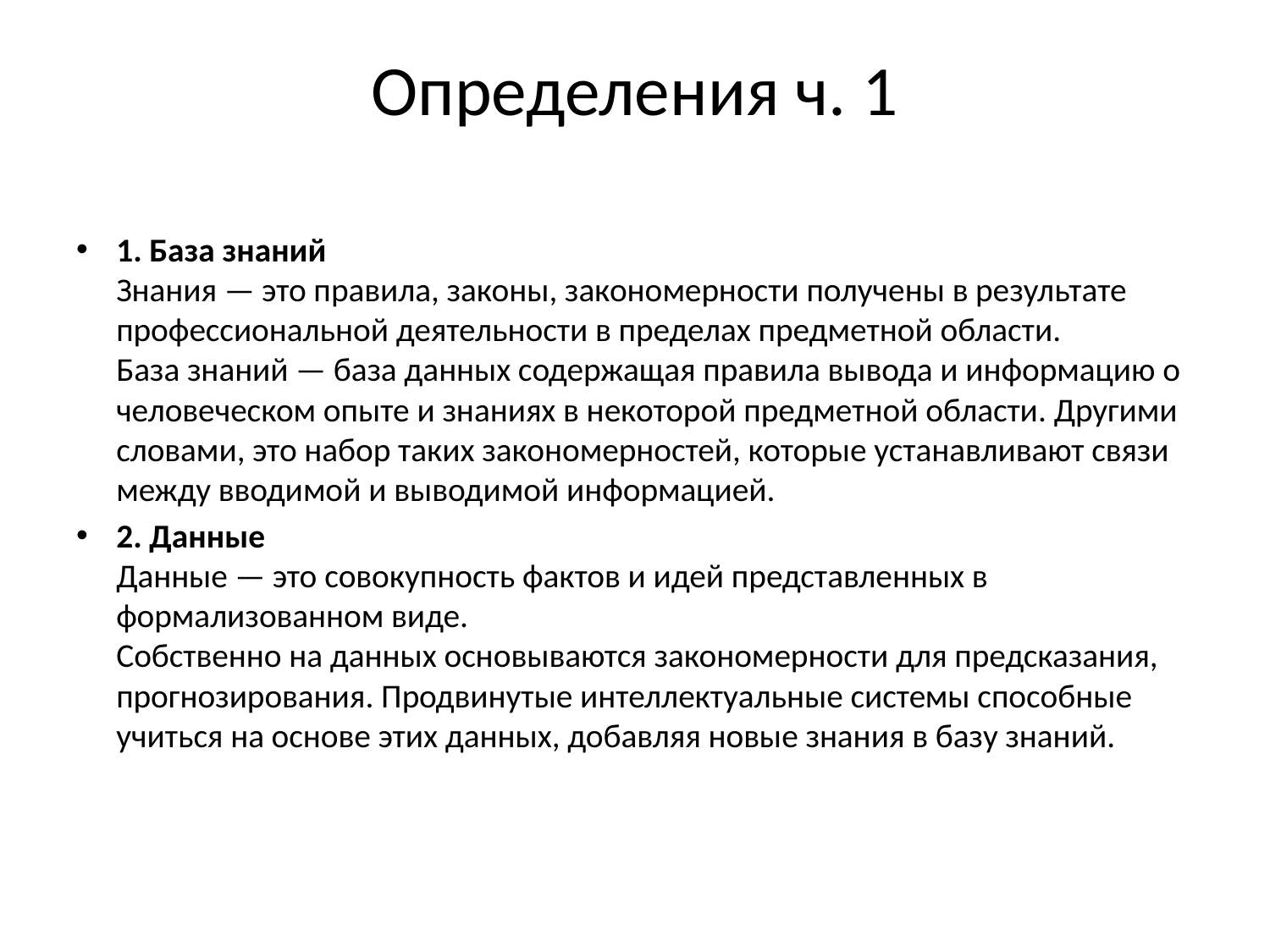

# Определения ч. 1
1. База знаний
Знания — это правила, законы, закономерности получены в результате профессиональной деятельности в пределах предметной области.
База знаний — база данных содержащая правила вывода и информацию о человеческом опыте и знаниях в некоторой предметной области. Другими словами, это набор таких закономерностей, которые устанавливают связи между вводимой и выводимой информацией.
2. Данные
Данные — это совокупность фактов и идей представленных в формализованном виде.
Собственно на данных основываются закономерности для предсказания, прогнозирования. Продвинутые интеллектуальные системы способные учиться на основе этих данных, добавляя новые знания в базу знаний.